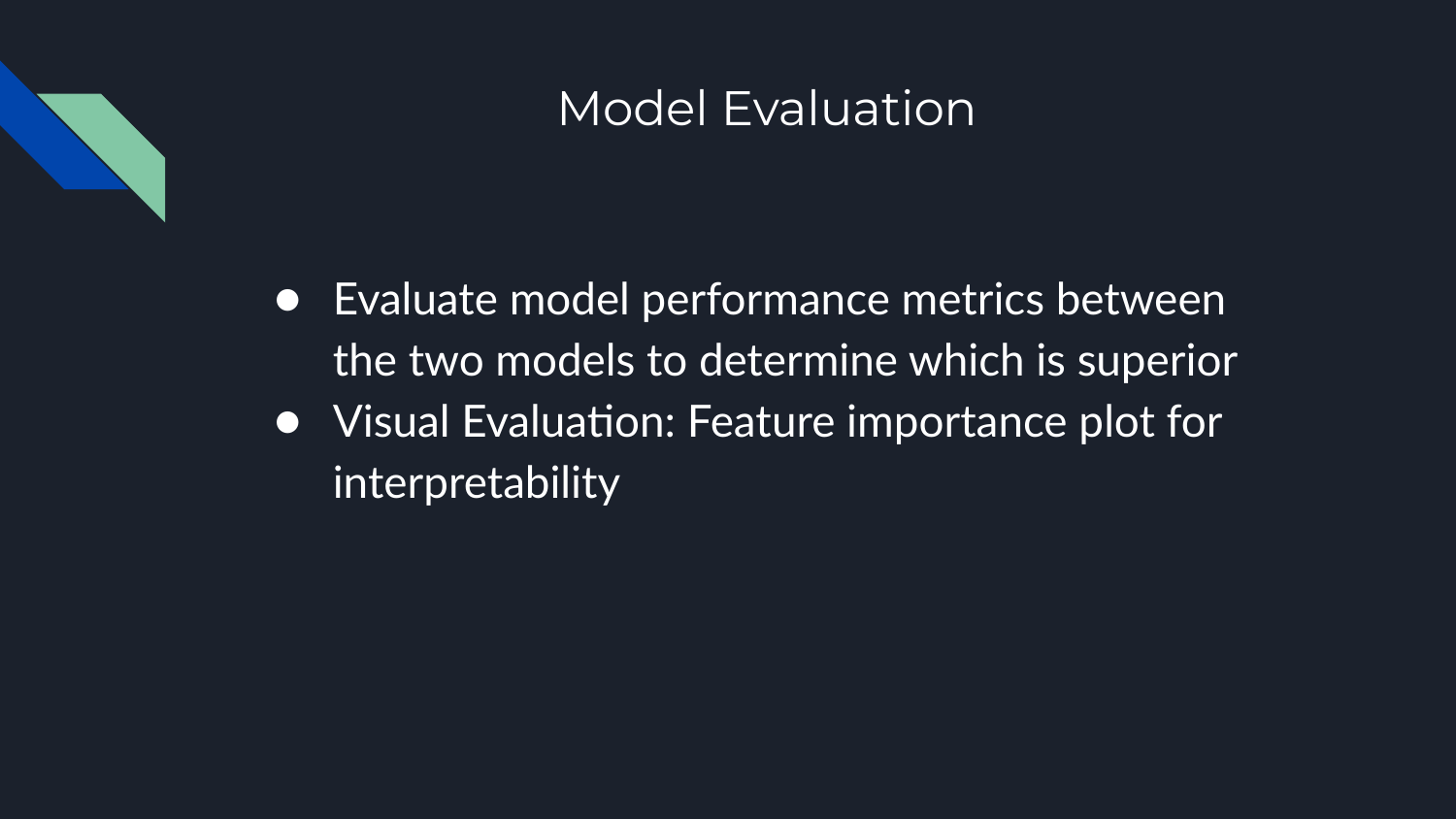

# Model Evaluation
Evaluate model performance metrics between the two models to determine which is superior
Visual Evaluation: Feature importance plot for interpretability